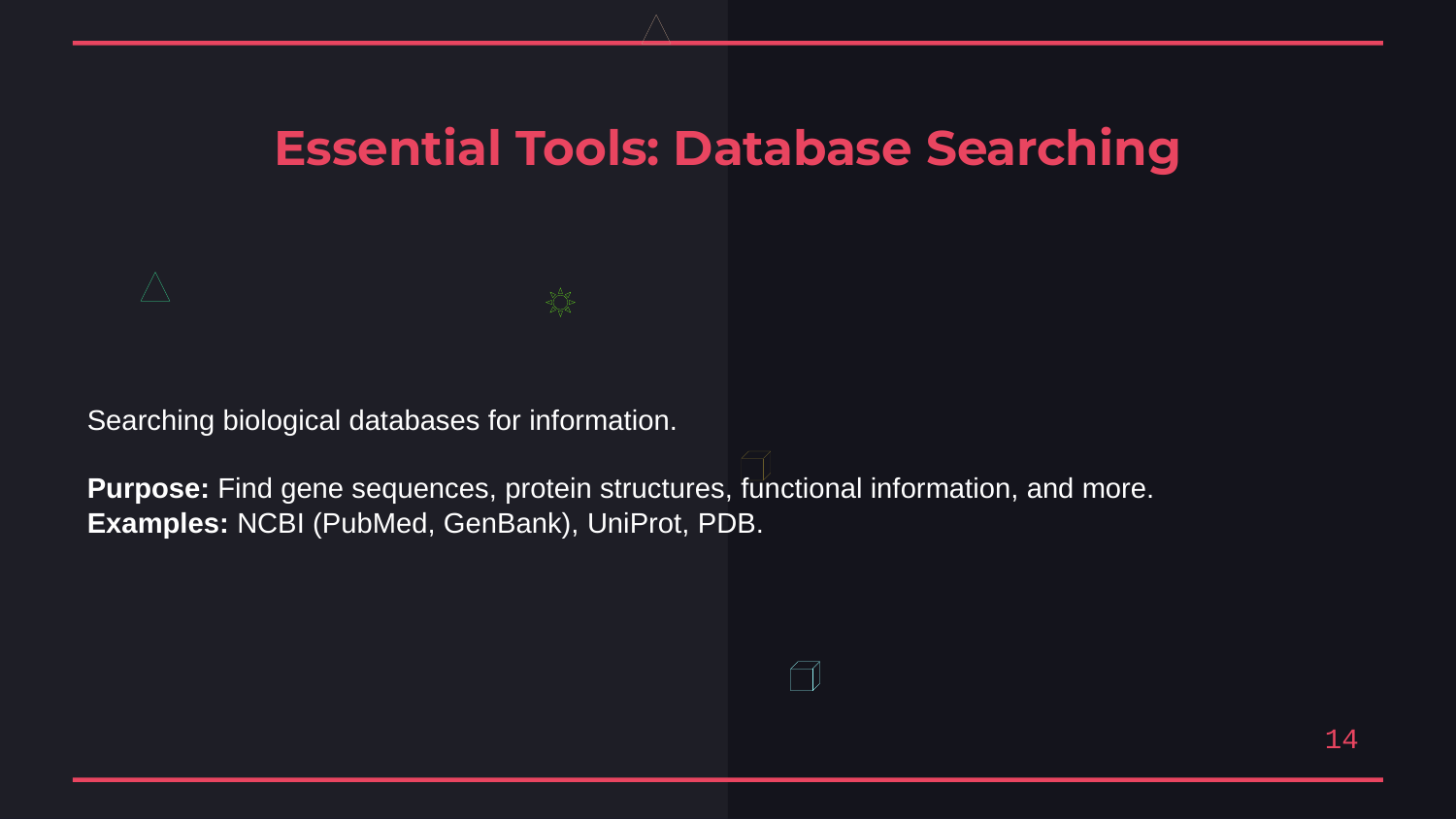

Essential Tools: Database Searching
Searching biological databases for information.

Purpose: Find gene sequences, protein structures, functional information, and more.
Examples: NCBI (PubMed, GenBank), UniProt, PDB.

14